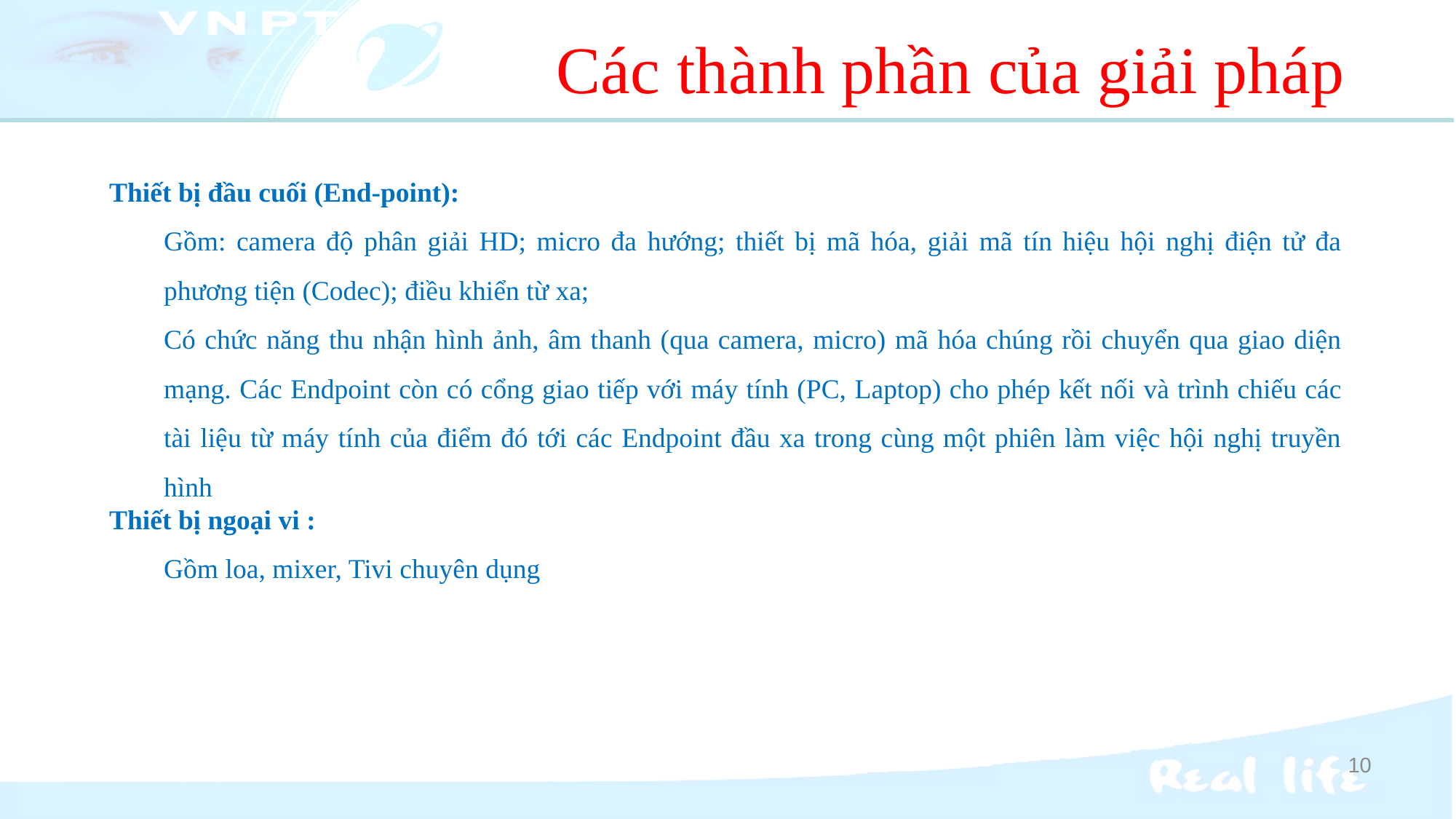

Các thành phần của giải pháp
Thiết bị đầu cuối (End-point):
Gồm: camera độ phân giải HD; micro đa hướng; thiết bị mã hóa, giải mã tín hiệu hội nghị điện tử đa phương tiện (Codec); điều khiển từ xa;
Có chức năng thu nhận hình ảnh, âm thanh (qua camera, micro) mã hóa chúng rồi chuyển qua giao diện mạng. Các Endpoint còn có cổng giao tiếp với máy tính (PC, Laptop) cho phép kết nối và trình chiếu các tài liệu từ máy tính của điểm đó tới các Endpoint đầu xa trong cùng một phiên làm việc hội nghị truyền hình
Thiết bị ngoại vi :
Gồm loa, mixer, Tivi chuyên dụng

10